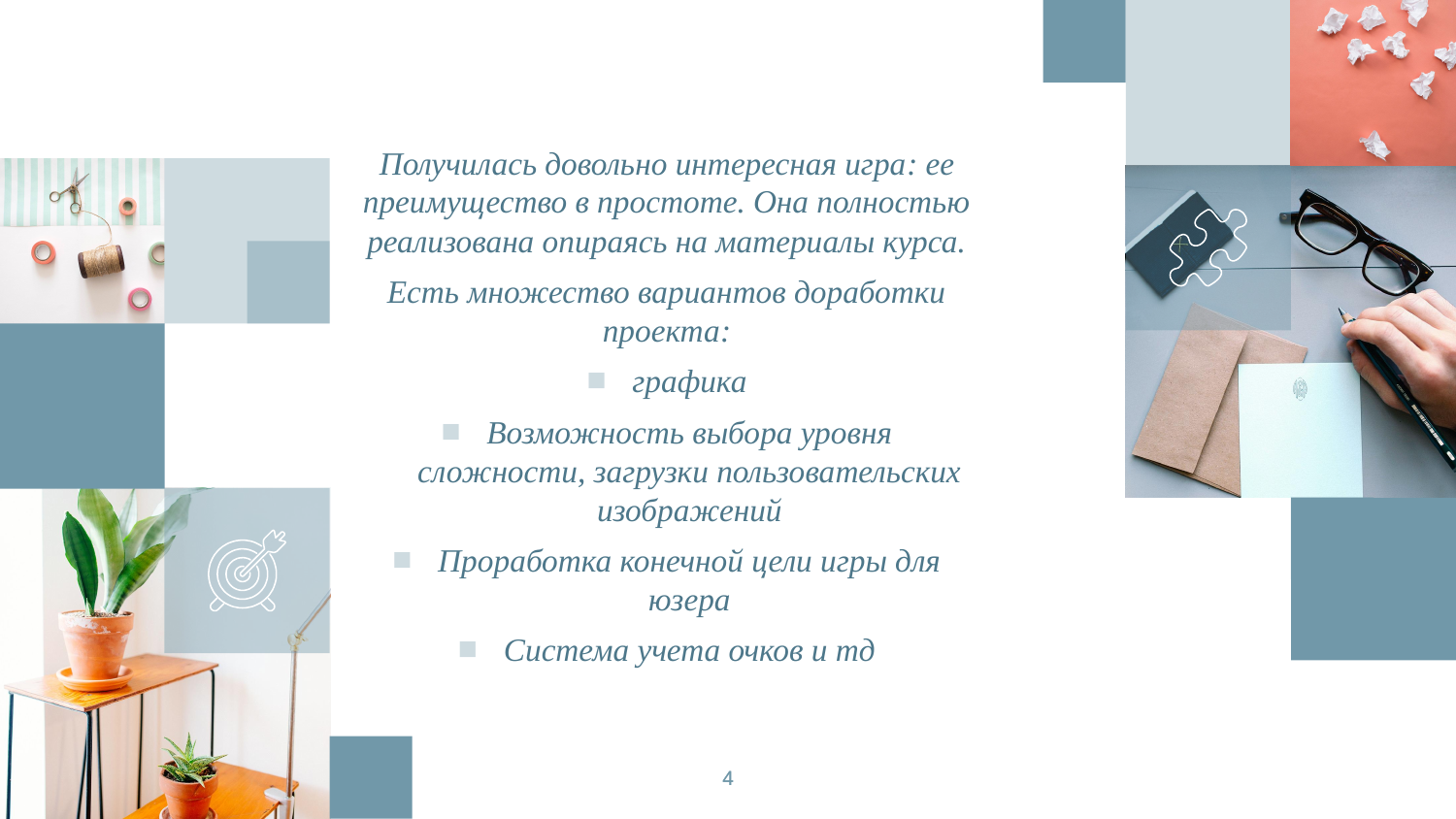

Получилась довольно интересная игра: ее преимущество в простоте. Она полностью реализована опираясь на материалы курса.
Есть множество вариантов доработки проекта:
графика
Возможность выбора уровня сложности, загрузки пользовательских изображений
Проработка конечной цели игры для юзера
Сиcтема учета очков и тд
4
4